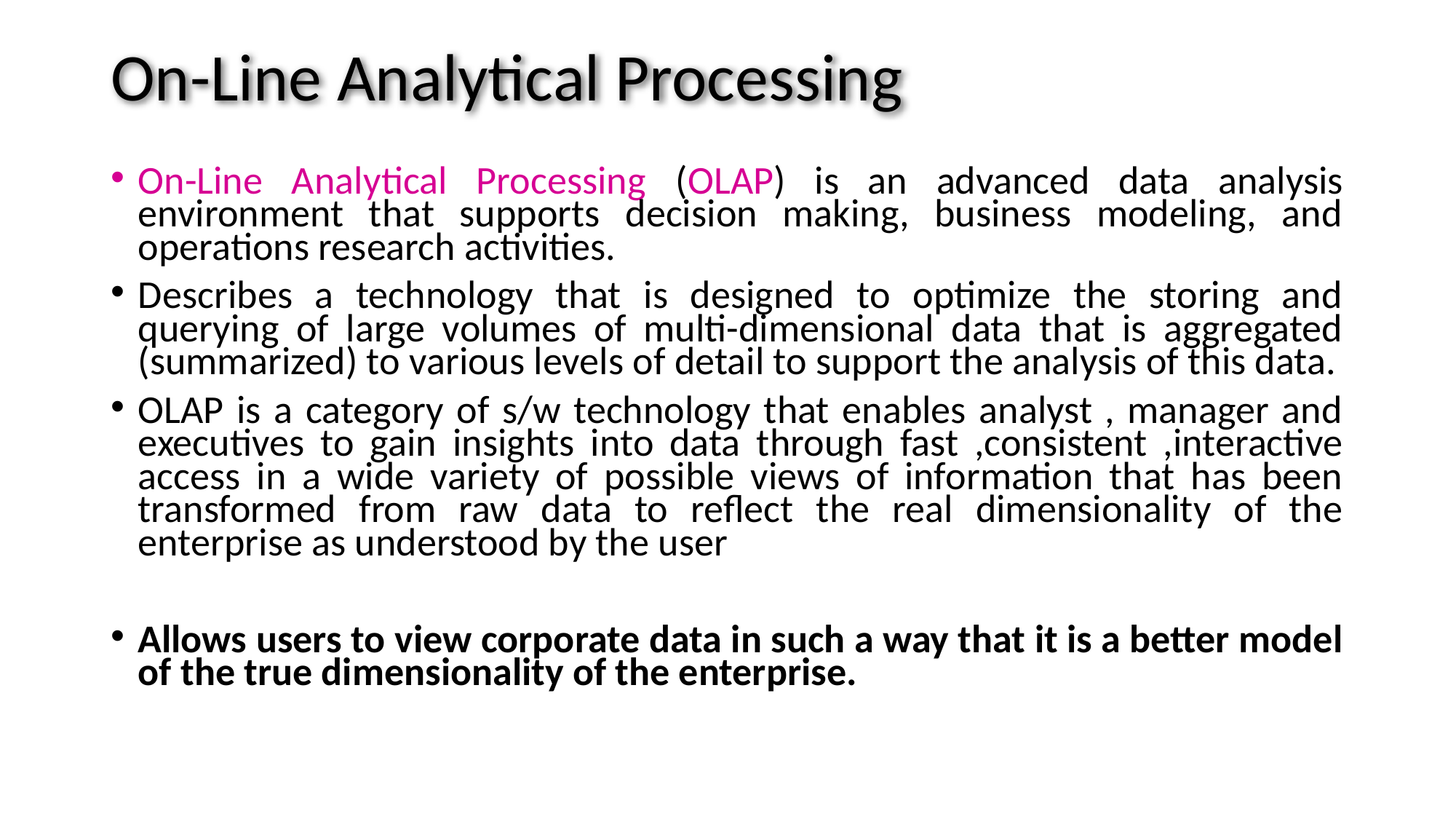

# On-Line Analytical Processing

On-Line Analytical Processing (OLAP) is an advanced data analysis environment that supports decision making, business modeling, and operations research activities.
Describes a technology that is designed to optimize the storing and querying of large volumes of multi-dimensional data that is aggregated (summarized) to various levels of detail to support the analysis of this data.
OLAP is a category of s/w technology that enables analyst , manager and executives to gain insights into data through fast ,consistent ,interactive access in a wide variety of possible views of information that has been transformed from raw data to reflect the real dimensionality of the enterprise as understood by the user

Allows users to view corporate data in such a way that it is a better model of the true dimensionality of the enterprise.